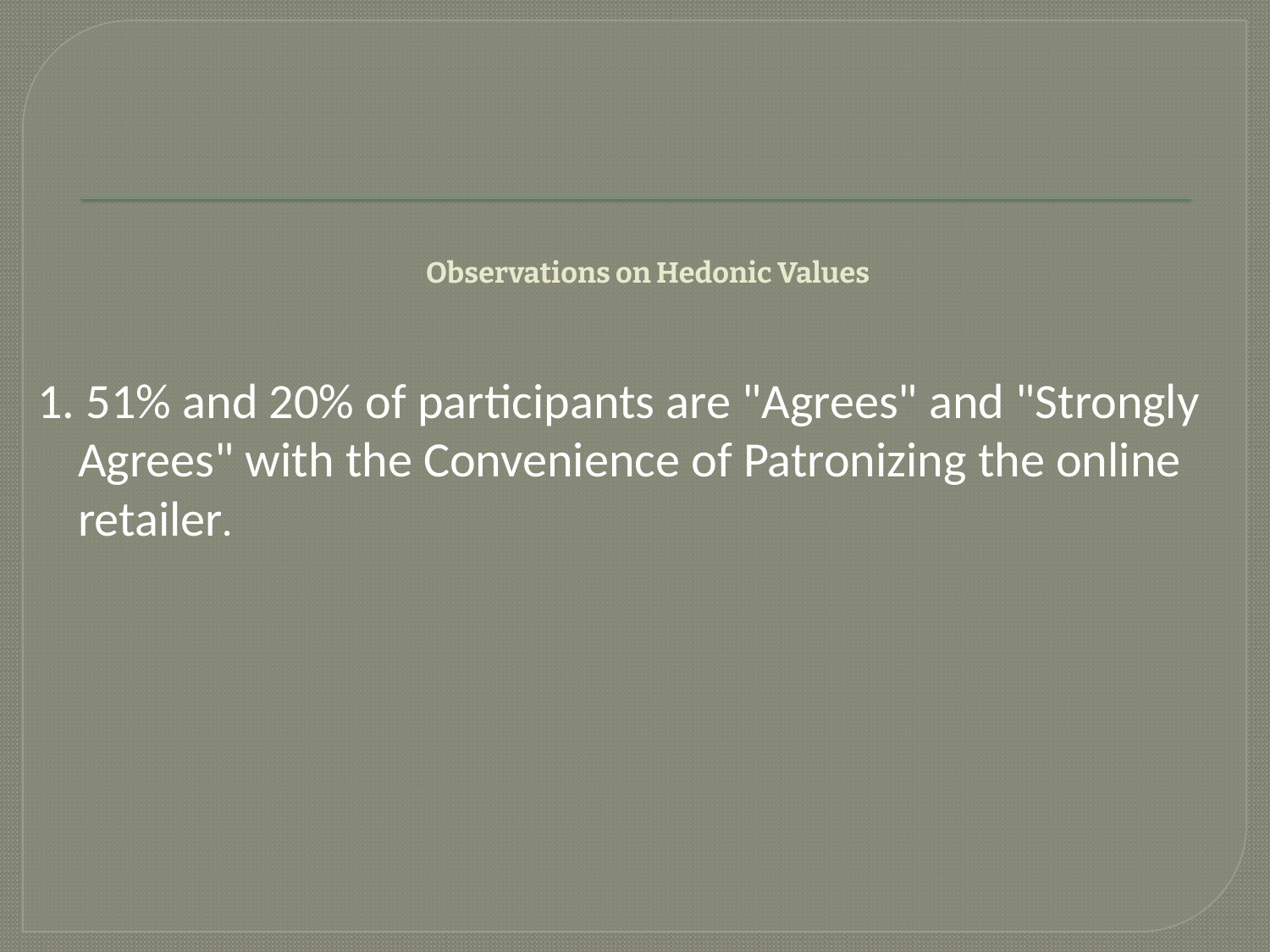

1. 51% and 20% of participants are "Agrees" and "Strongly Agrees" with the Convenience of Patronizing the online retailer.

# Observations on Hedonic Values